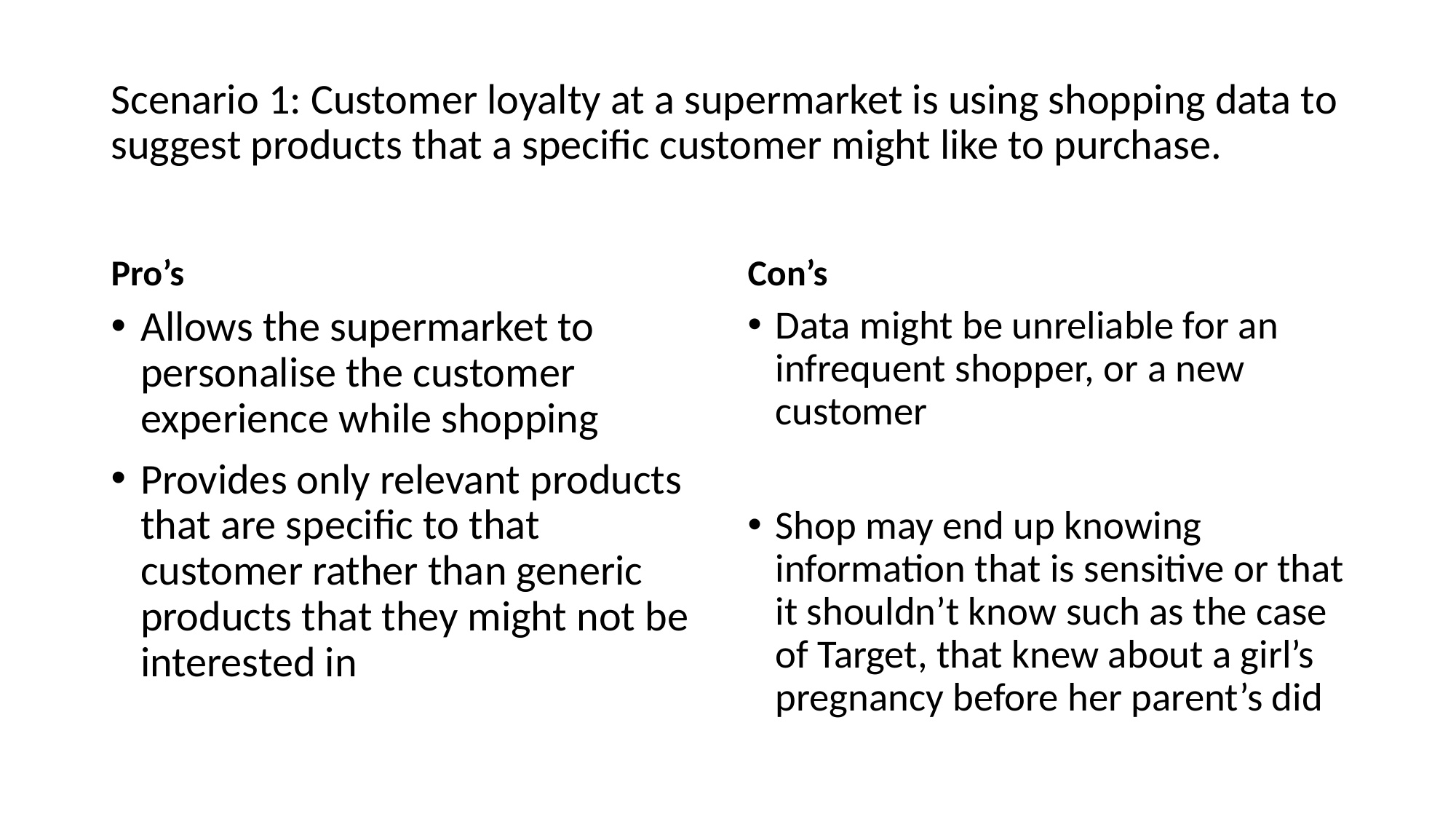

# Scenario 1: Customer loyalty at a supermarket is using shopping data to suggest products that a specific customer might like to purchase.
Pro’s
Con’s
Allows the supermarket to personalise the customer experience while shopping
Provides only relevant products that are specific to that customer rather than generic products that they might not be interested in
Data might be unreliable for an infrequent shopper, or a new customer

Shop may end up knowing information that is sensitive or that it shouldn’t know such as the case of Target, that knew about a girl’s pregnancy before her parent’s did